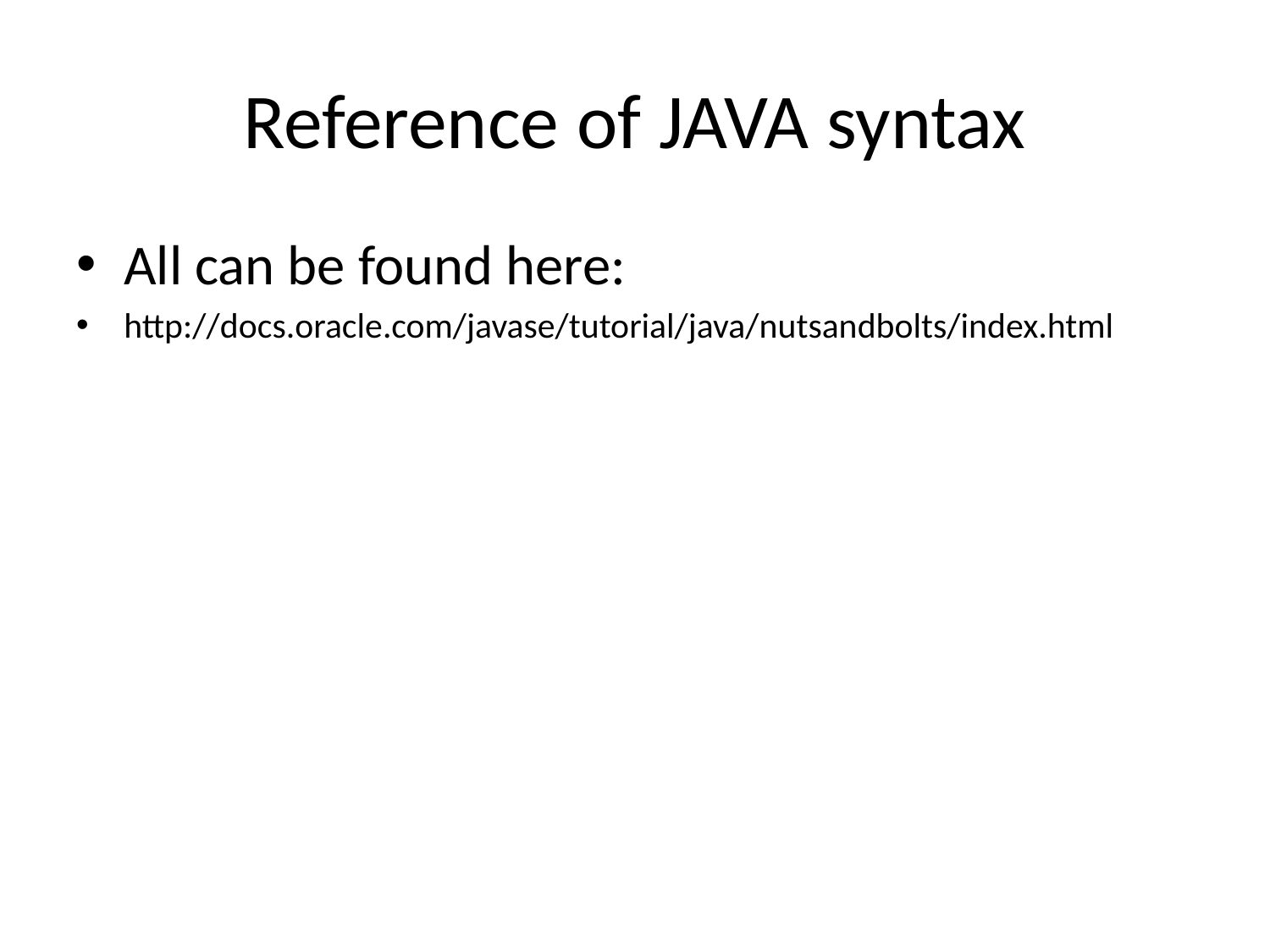

# Reference of JAVA syntax
All can be found here:
http://docs.oracle.com/javase/tutorial/java/nutsandbolts/index.html